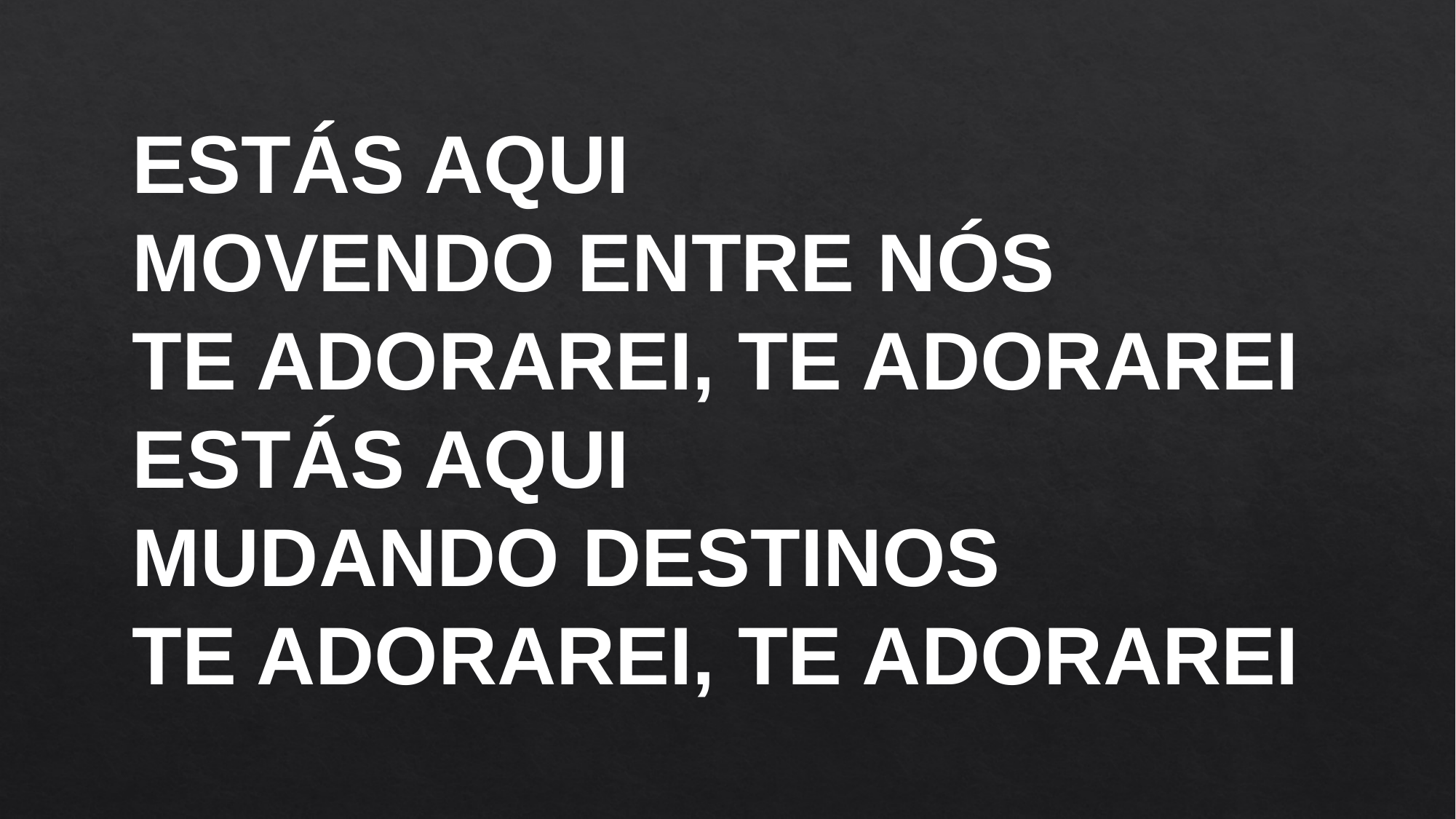

Estás aqui
movendo entre nós
Te adorarei, Te adorarei
Estás aqui
mudando destinos
Te adorarei, Te adorarei